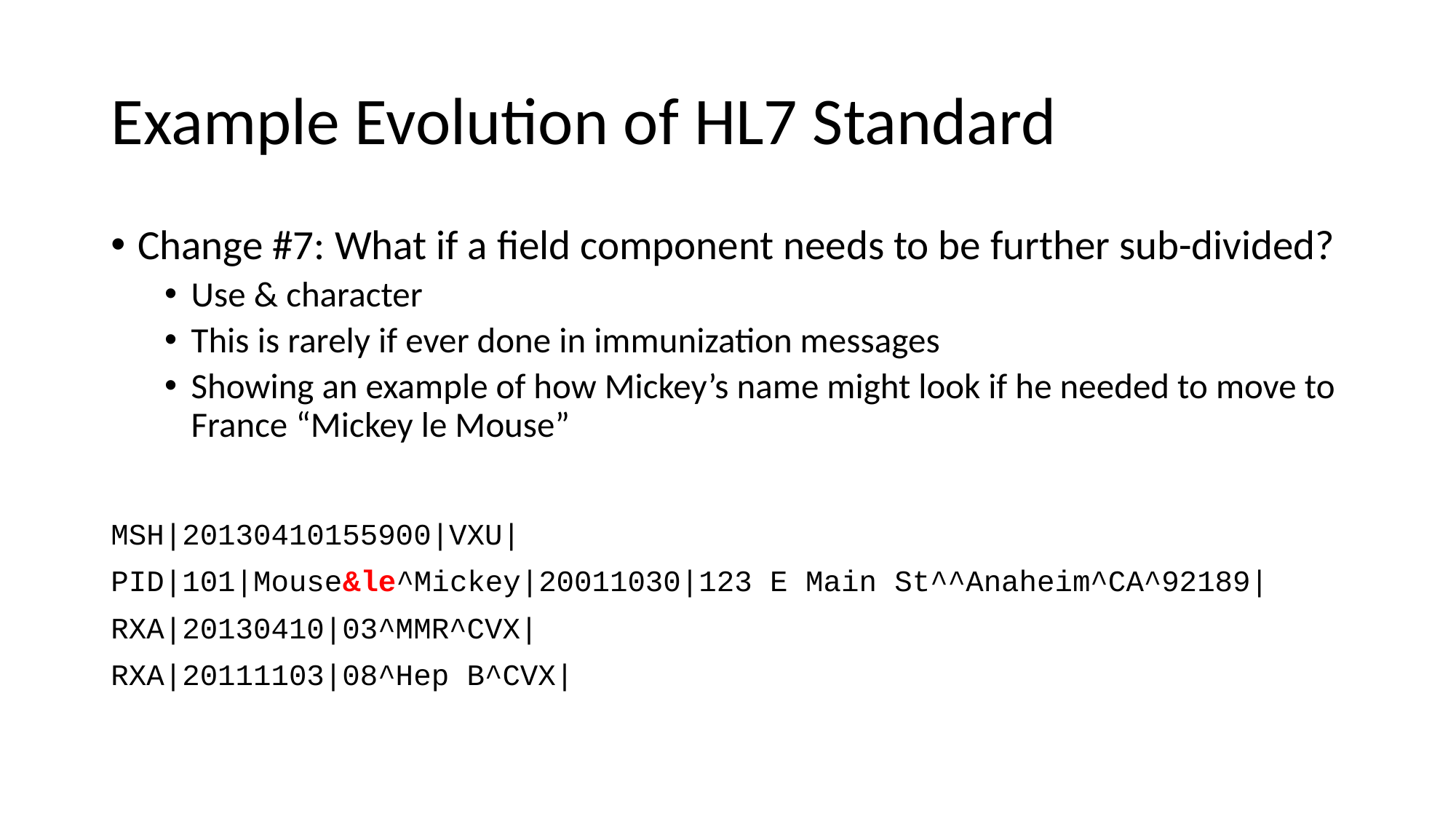

# Example Evolution of HL7 Standard
Change #7: What if a field component needs to be further sub-divided?
Use & character
This is rarely if ever done in immunization messages
Showing an example of how Mickey’s name might look if he needed to move to France “Mickey le Mouse”

MSH|20130410155900|VXU|
PID|101|Mouse&le^Mickey|20011030|123 E Main St^^Anaheim^CA^92189|
RXA|20130410|03^MMR^CVX|
RXA|20111103|08^Hep B^CVX|